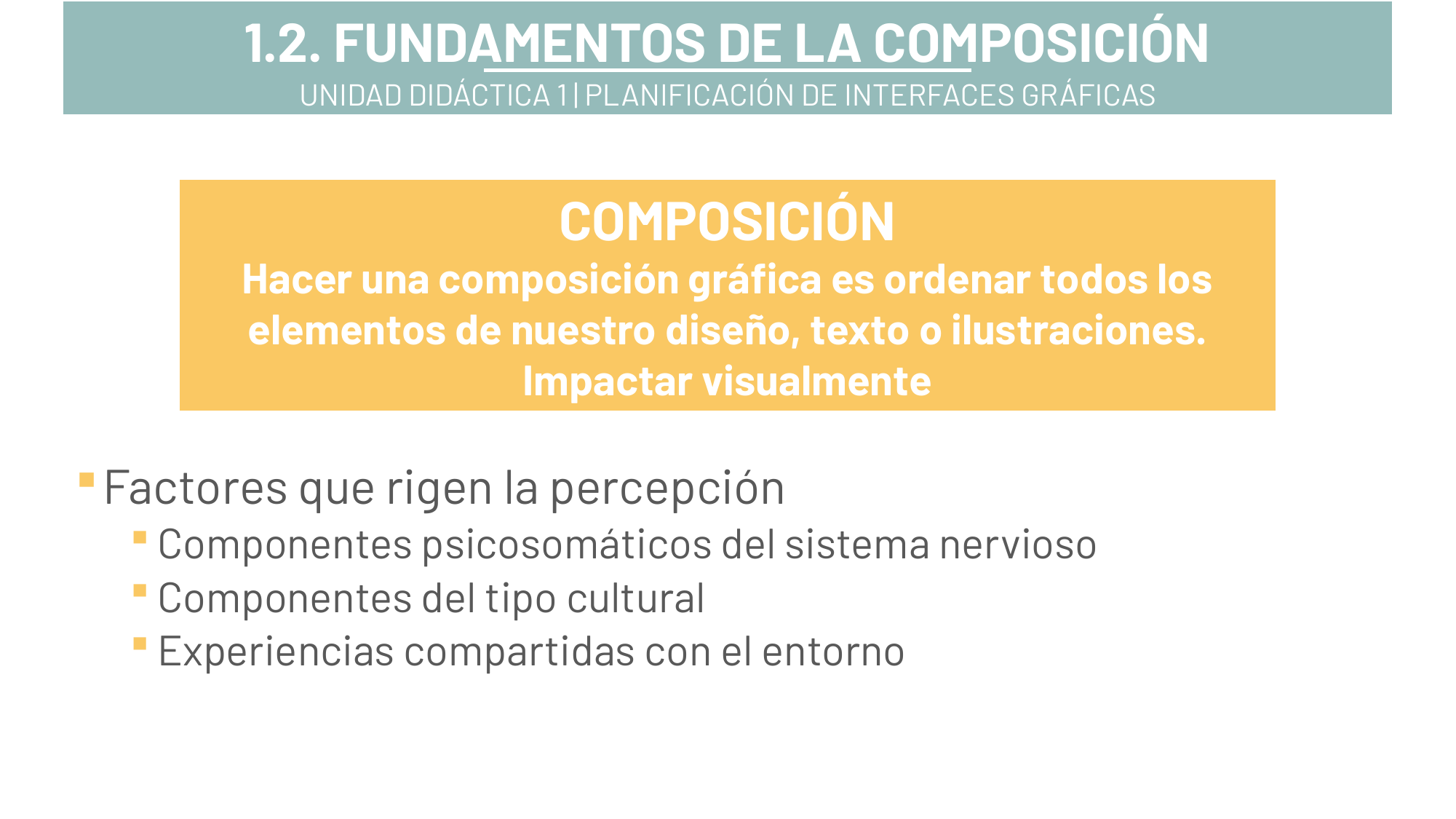

1.2. FUNDAMENTOS DE LA COMPOSICIÓN
UNIDAD DIDÁCTICA 1 | PLANIFICACIÓN DE INTERFACES GRÁFICAS

Factores que rigen la percepción
Componentes psicosomáticos del sistema nervioso
Componentes del tipo cultural
Experiencias compartidas con el entorno
COMPOSICIÓN
Hacer una composición gráfica es ordenar todos los elementos de nuestro diseño, texto o ilustraciones. Impactar visualmente